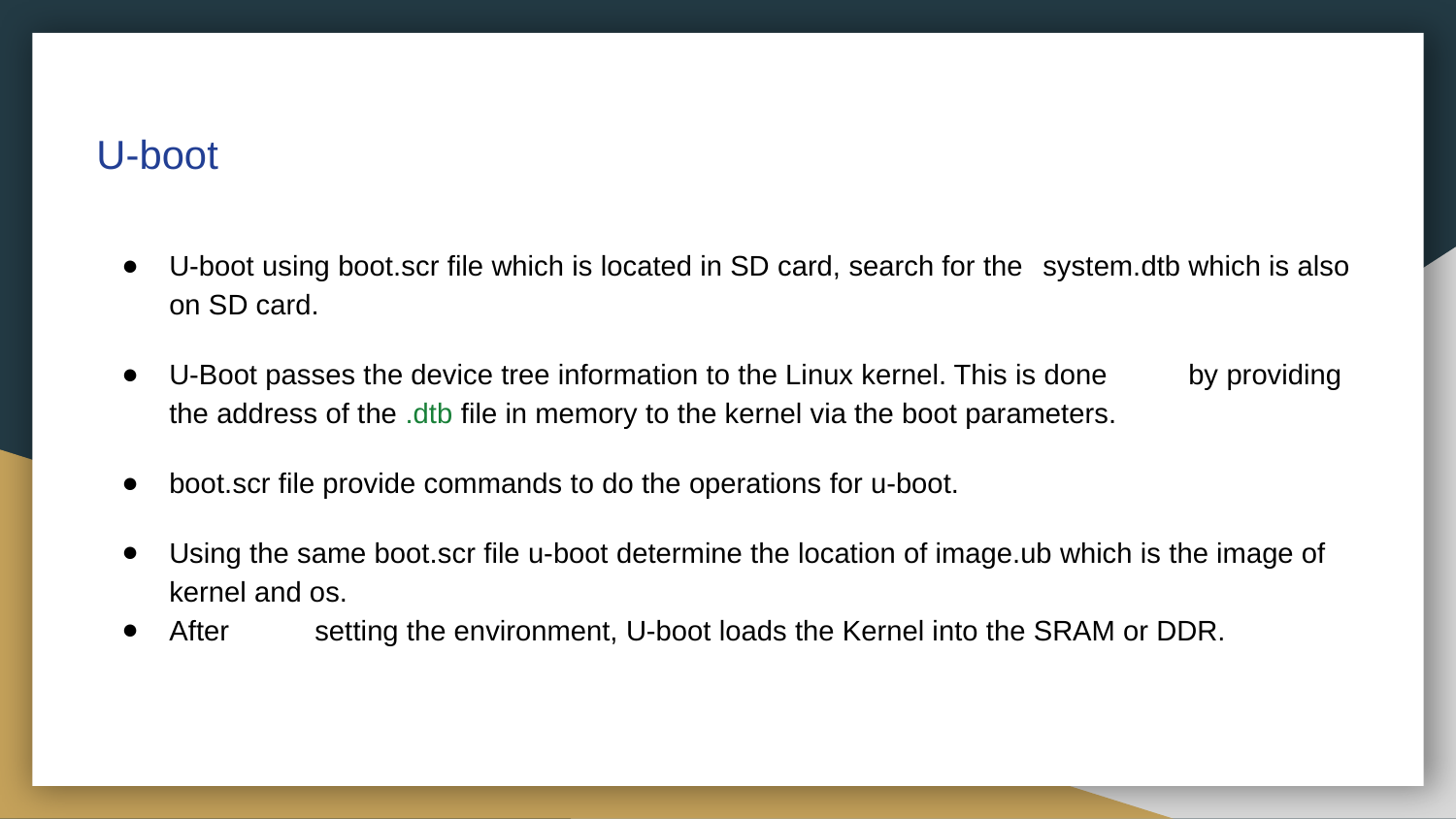

# U-boot

U-boot using boot.scr file which is located in SD card, search for the 	system.dtb which is also on SD card.
U-Boot passes the device tree information to the Linux kernel. This is done 	by providing the address of the .dtb file in memory to the kernel via the boot parameters.
boot.scr file provide commands to do the operations for u-boot.
Using the same boot.scr file u-boot determine the location of image.ub which is the image of kernel and os.
After 	setting the environment, U-boot loads the Kernel into the SRAM or DDR.